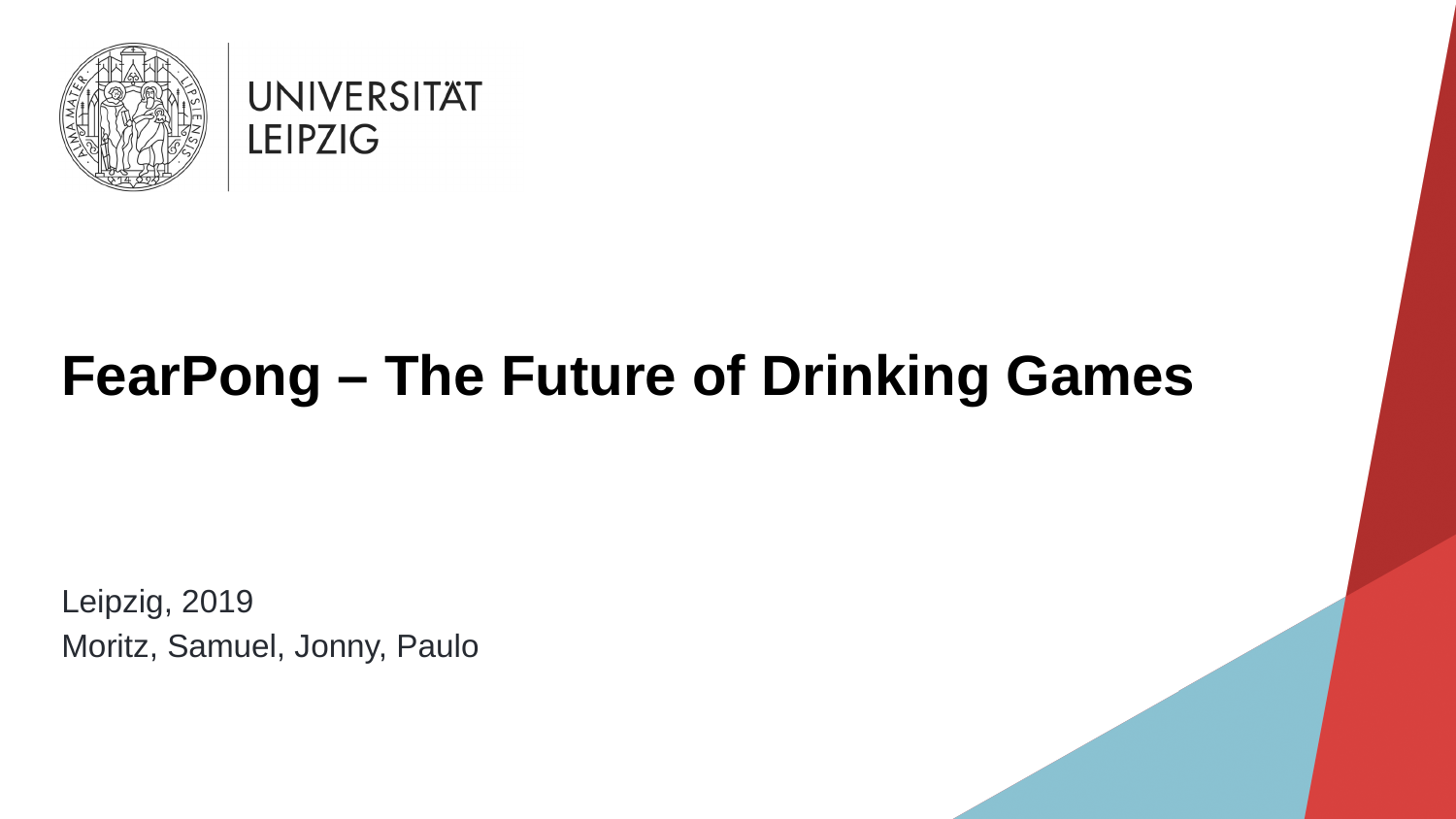

# FearPong – The Future of Drinking Games
Leipzig, 2019
Moritz, Samuel, Jonny, Paulo